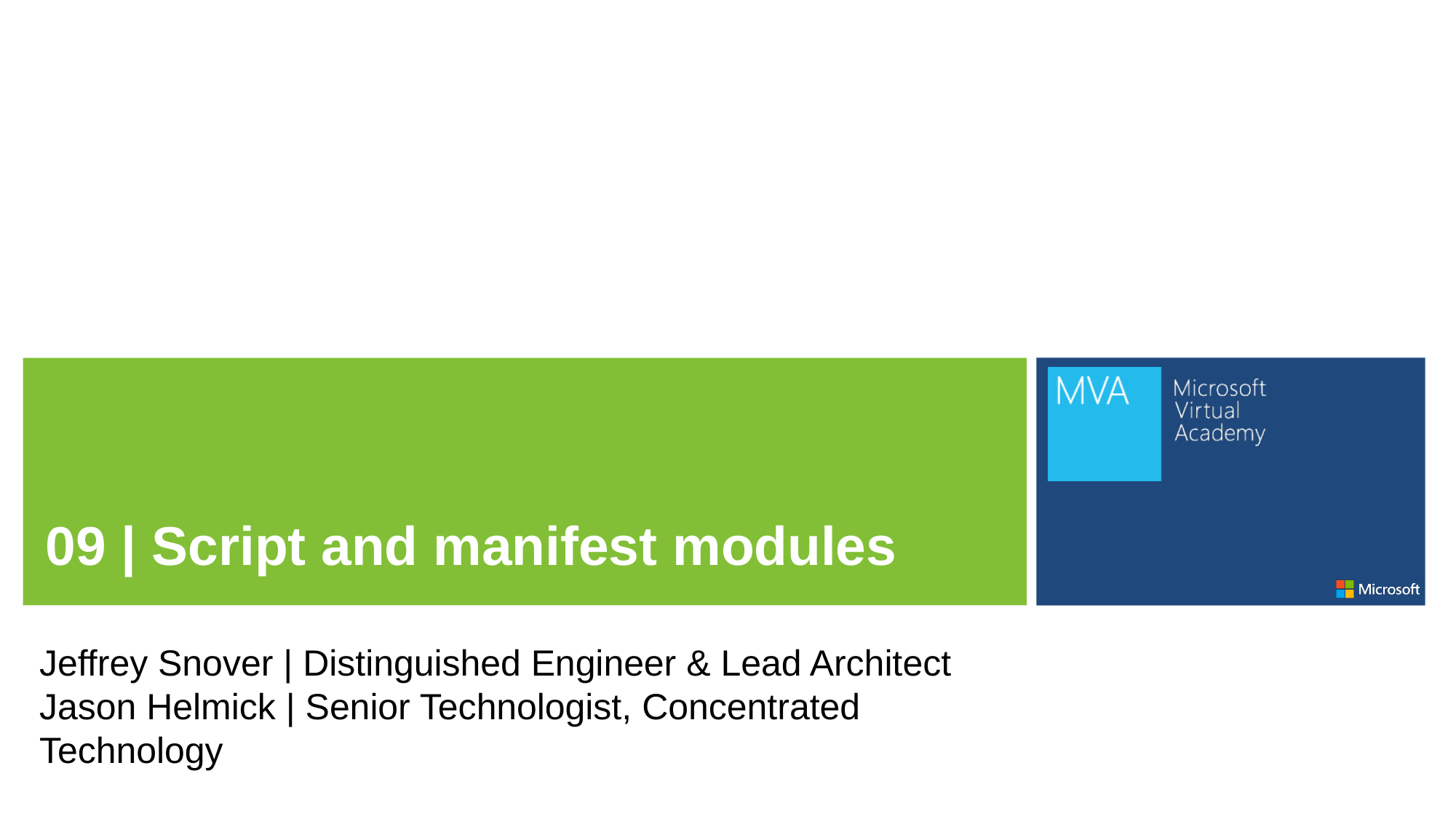

09 | Script and manifest modules
Jeffrey Snover | Distinguished Engineer & Lead Architect
Jason Helmick | Senior Technologist, Concentrated Technology